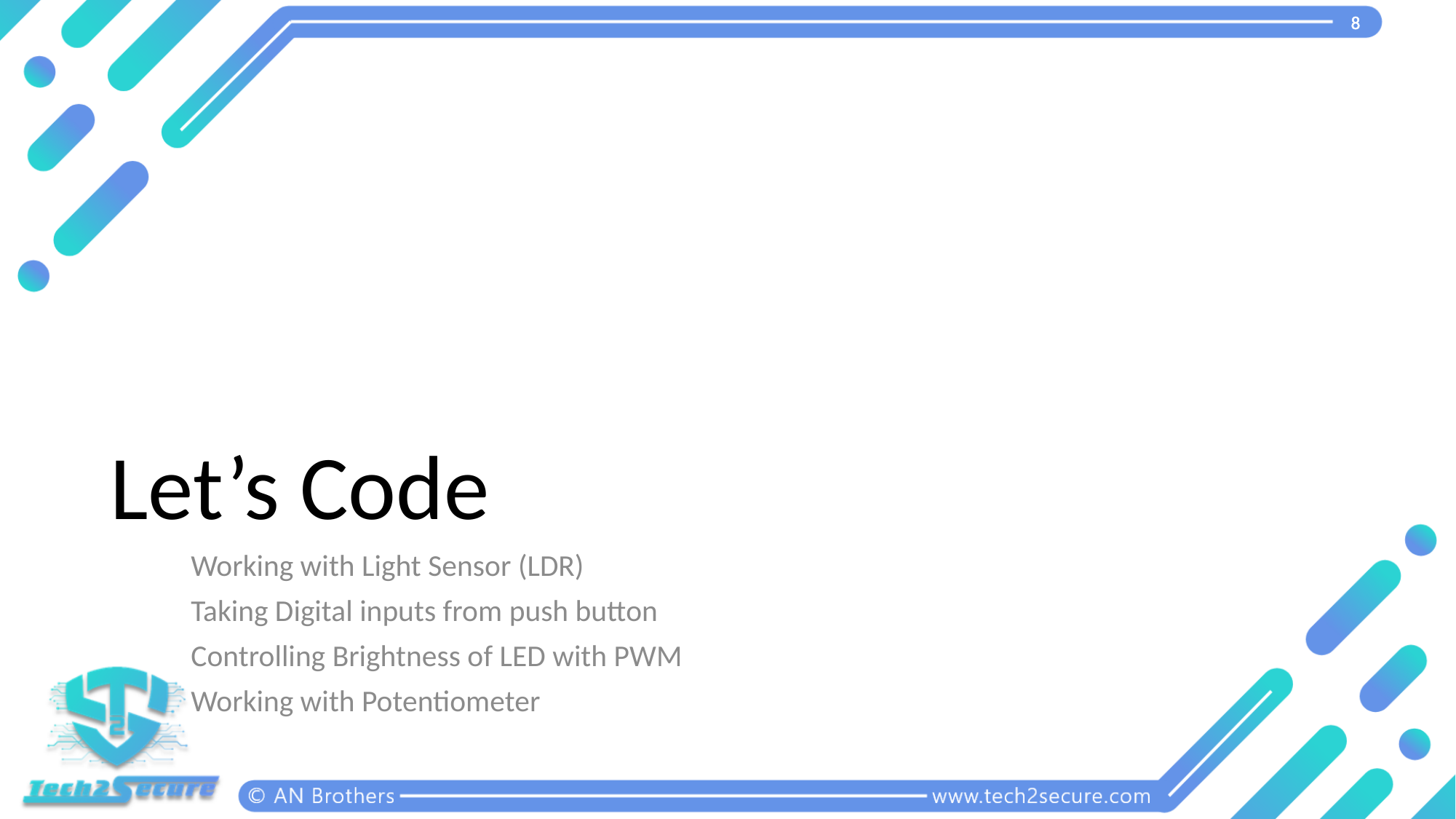

8
# Let’s Code
Working with Light Sensor (LDR)
Taking Digital inputs from push button
Controlling Brightness of LED with PWM
Working with Potentiometer